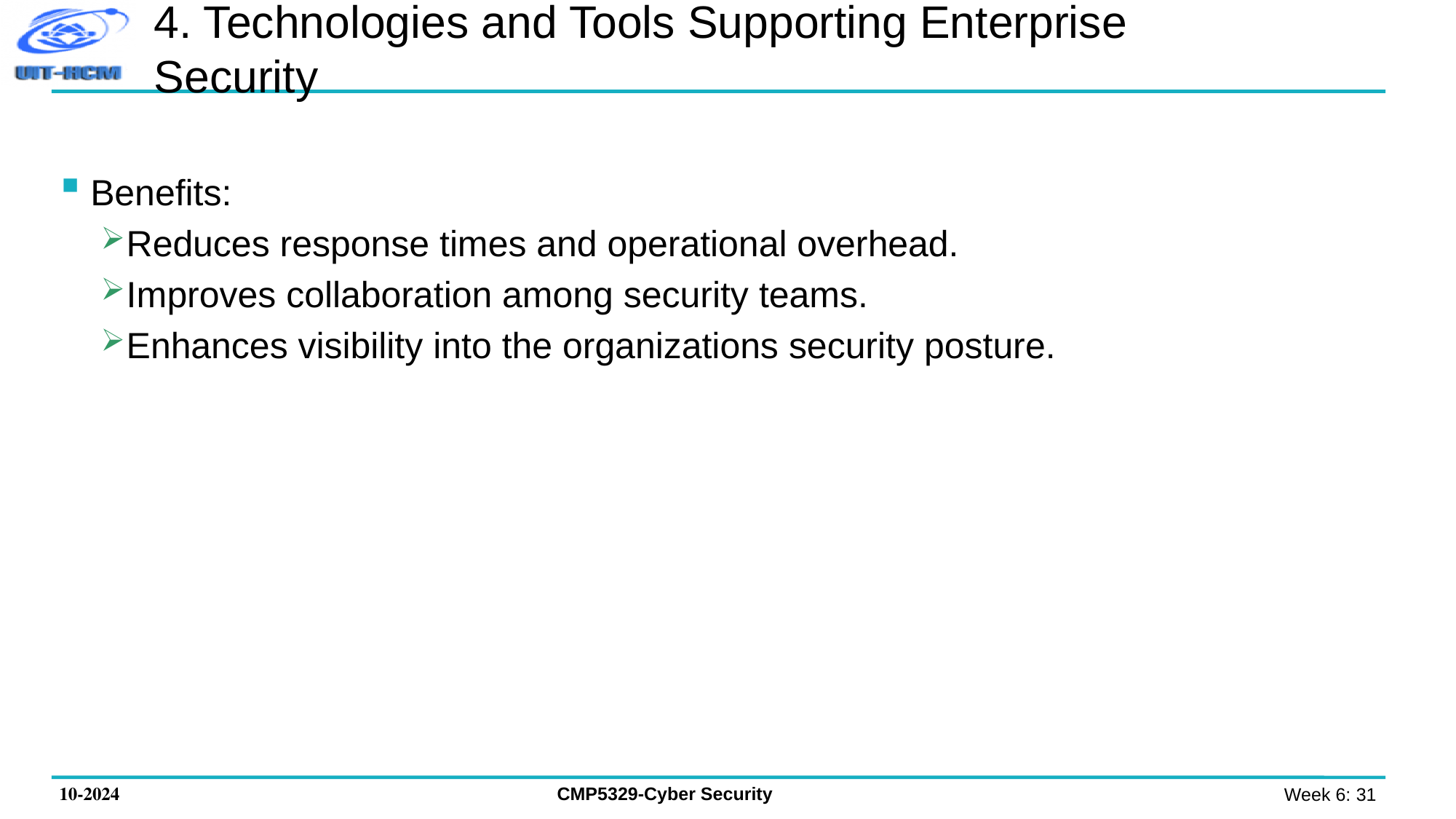

# 4. Technologies and Tools Supporting Enterprise Security

Benefits:
Reduces response times and operational overhead.
Improves collaboration among security teams.
Enhances visibility into the organizations security posture.